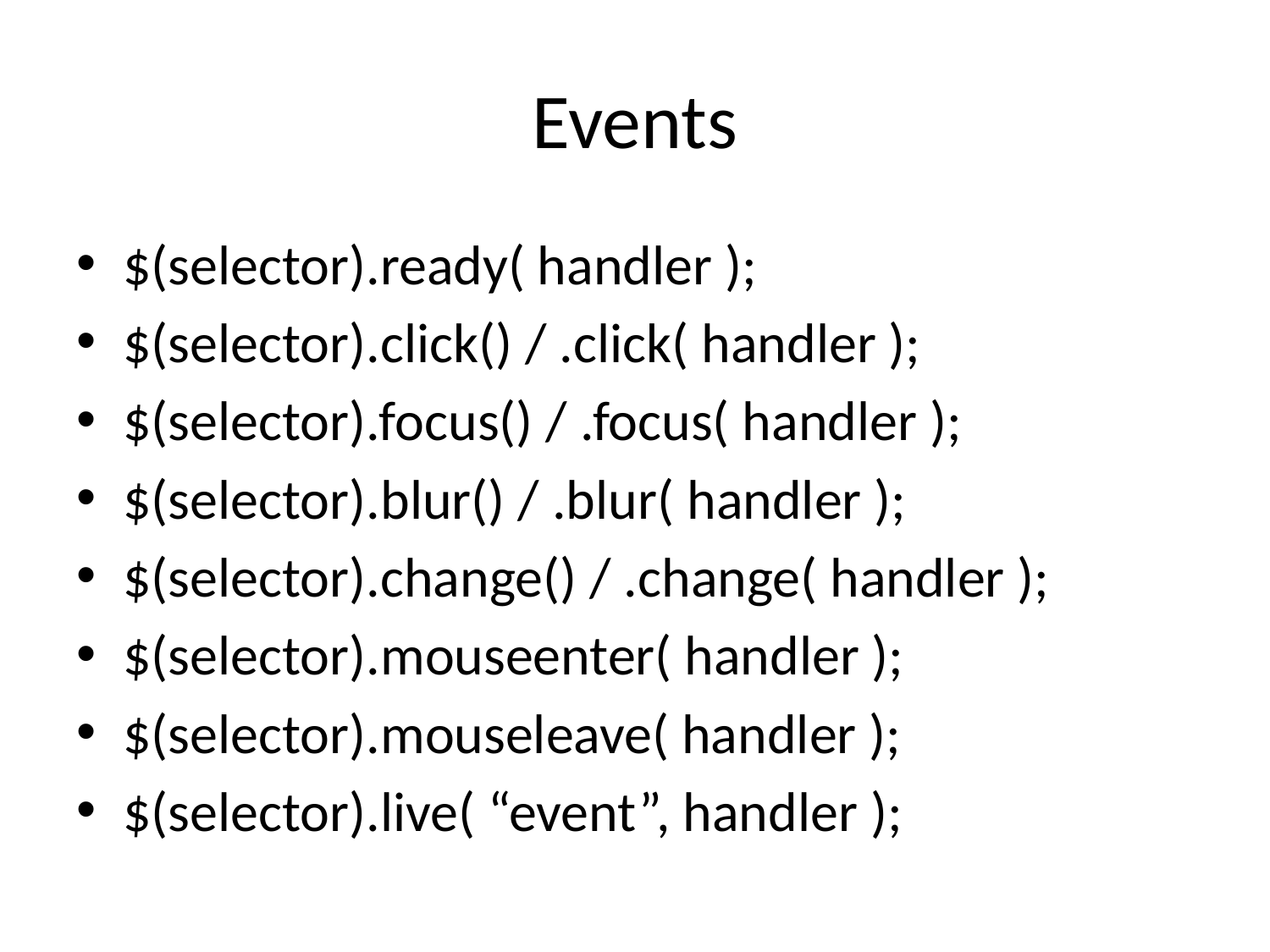

# Events
$(selector).ready( handler );
$(selector).click() / .click( handler );
$(selector).focus() / .focus( handler );
$(selector).blur() / .blur( handler );
$(selector).change() / .change( handler );
$(selector).mouseenter( handler );
$(selector).mouseleave( handler );
$(selector).live( “event”, handler );